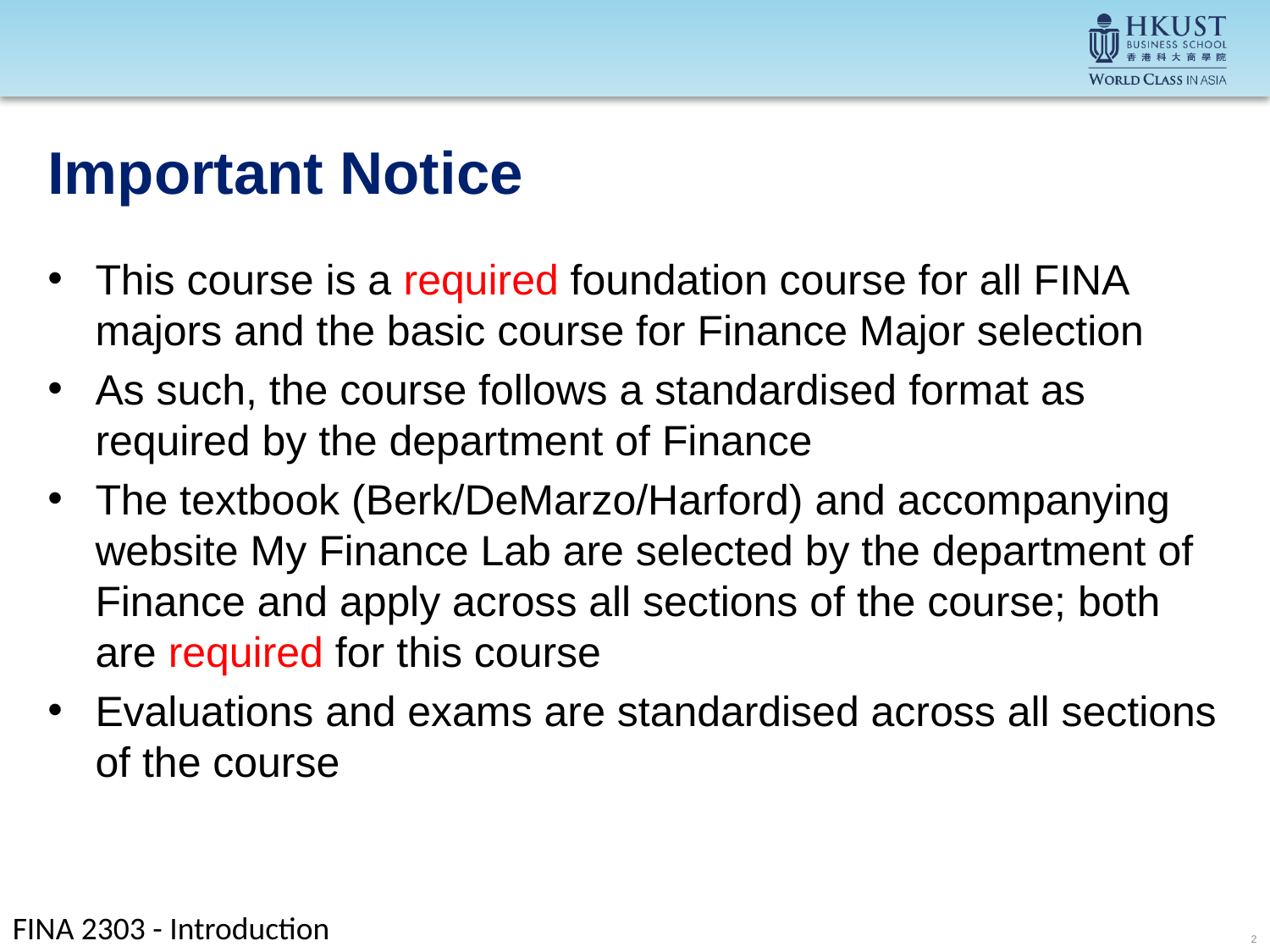

# Important Notice
This course is a required foundation course for all FINA majors and the basic course for Finance Major selection
As such, the course follows a standardised format as required by the department of Finance
The textbook (Berk/DeMarzo/Harford) and accompanying website My Finance Lab are selected by the department of Finance and apply across all sections of the course; both are required for this course
Evaluations and exams are standardised across all sections of the course

FINA 2303 - Introduction
2